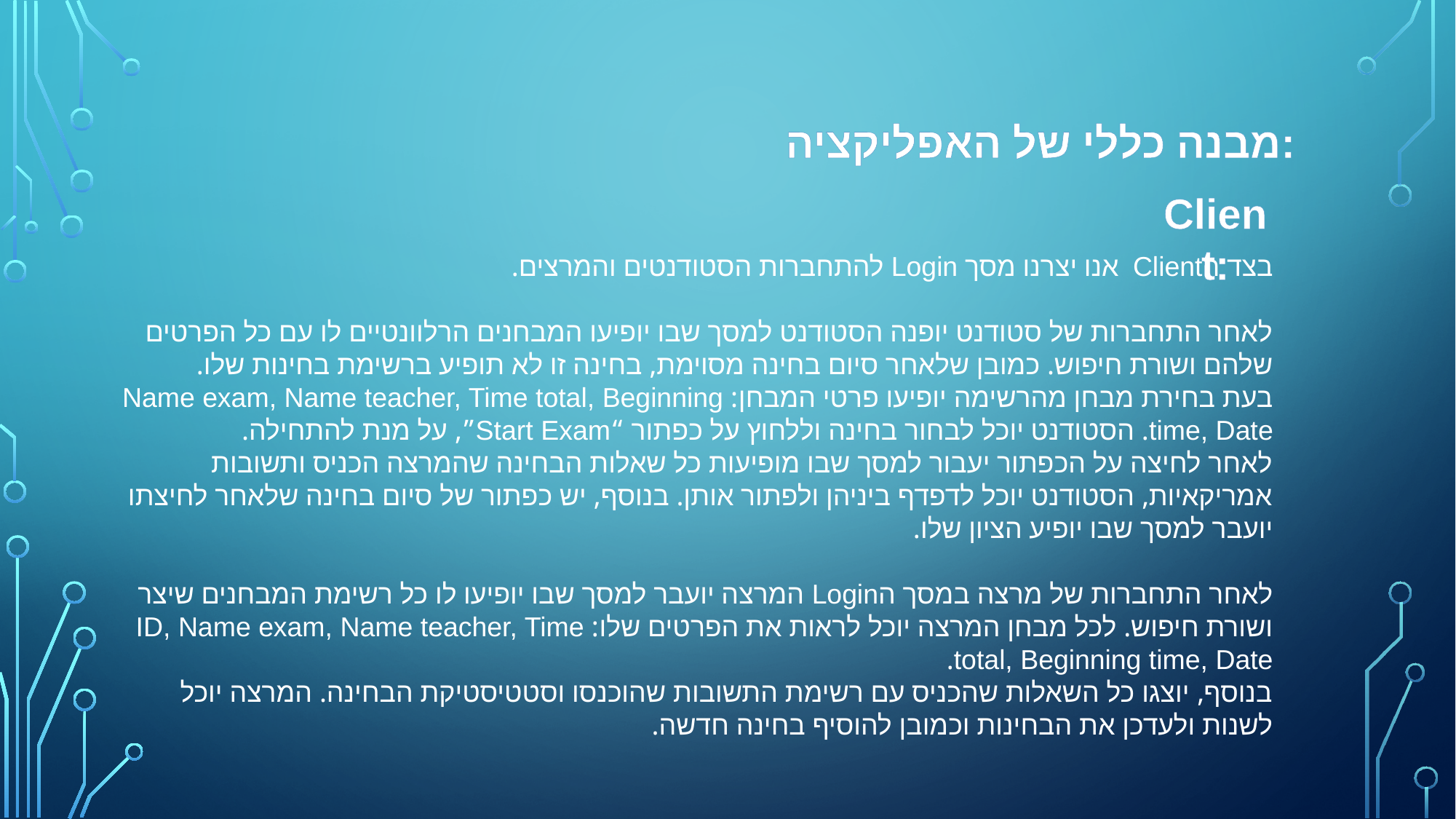

מבנה כללי של האפליקציה:
Client:
בצד הClient  אנו יצרנו מסך Login להתחברות הסטודנטים והמרצים.

לאחר התחברות של סטודנט יופנה הסטודנט למסך שבו יופיעו המבחנים הרלוונטיים לו עם כל הפרטים שלהם ושורת חיפוש. כמובן שלאחר סיום בחינה מסוימת, בחינה זו לא תופיע ברשימת בחינות שלו.
בעת בחירת מבחן מהרשימה יופיעו פרטי המבחן: Name exam, Name teacher, Time total, Beginning time, Date. הסטודנט יוכל לבחור בחינה וללחוץ על כפתור “Start Exam”, על מנת להתחילה.
לאחר לחיצה על הכפתור יעבור למסך שבו מופיעות כל שאלות הבחינה שהמרצה הכניס ותשובות אמריקאיות, הסטודנט יוכל לדפדף ביניהן ולפתור אותן. בנוסף, יש כפתור של סיום בחינה שלאחר לחיצתו יועבר למסך שבו יופיע הציון שלו.

לאחר התחברות של מרצה במסך הLogin המרצה יועבר למסך שבו יופיעו לו כל רשימת המבחנים שיצר ושורת חיפוש. לכל מבחן המרצה יוכל לראות את הפרטים שלו: ID, Name exam, Name teacher, Time total, Beginning time, Date.
בנוסף, יוצגו כל השאלות שהכניס עם רשימת התשובות שהוכנסו וסטטיסטיקת הבחינה. המרצה יוכל לשנות ולעדכן את הבחינות וכמובן להוסיף בחינה חדשה.